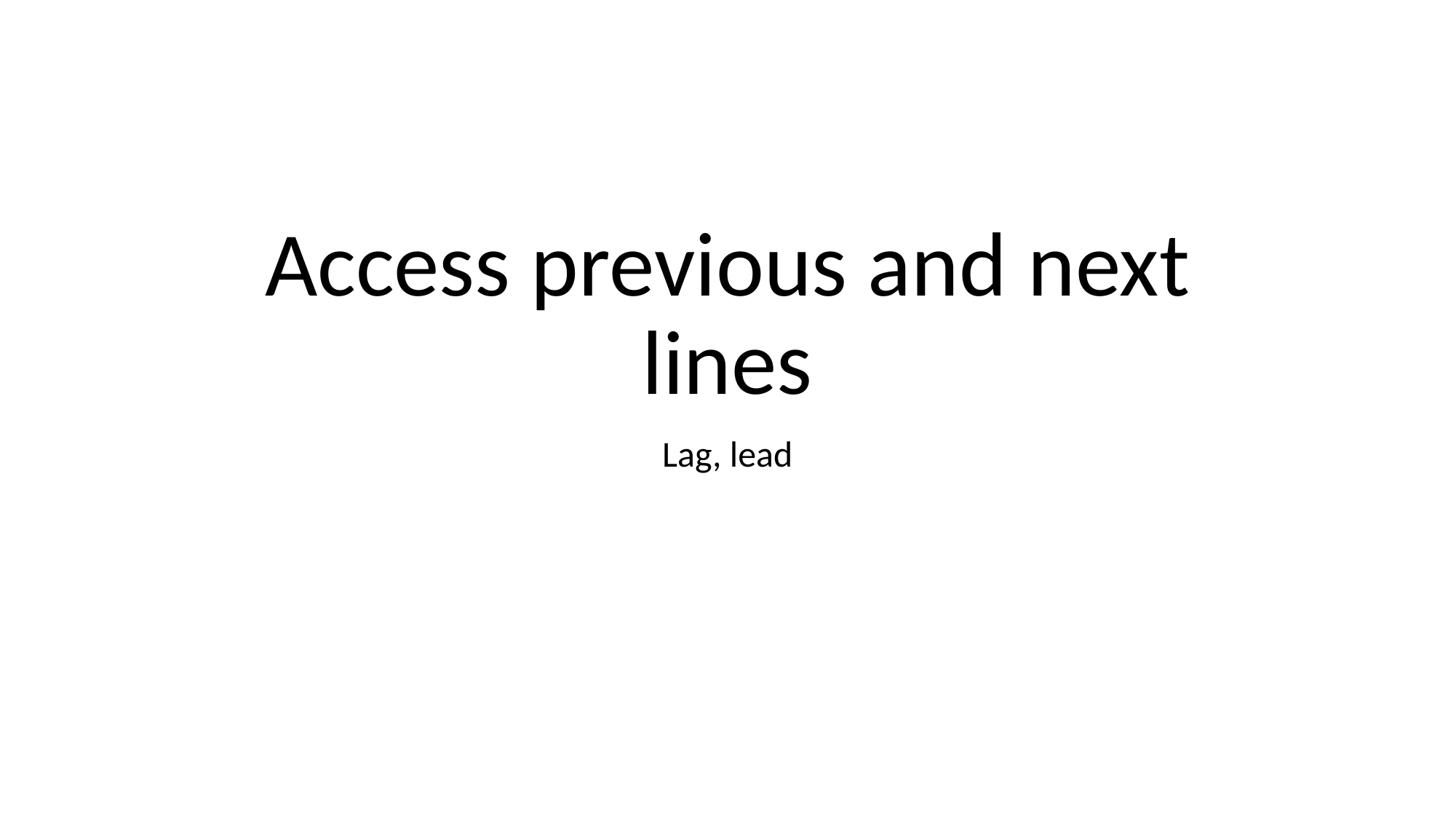

# Access previous and next lines
Lag, lead